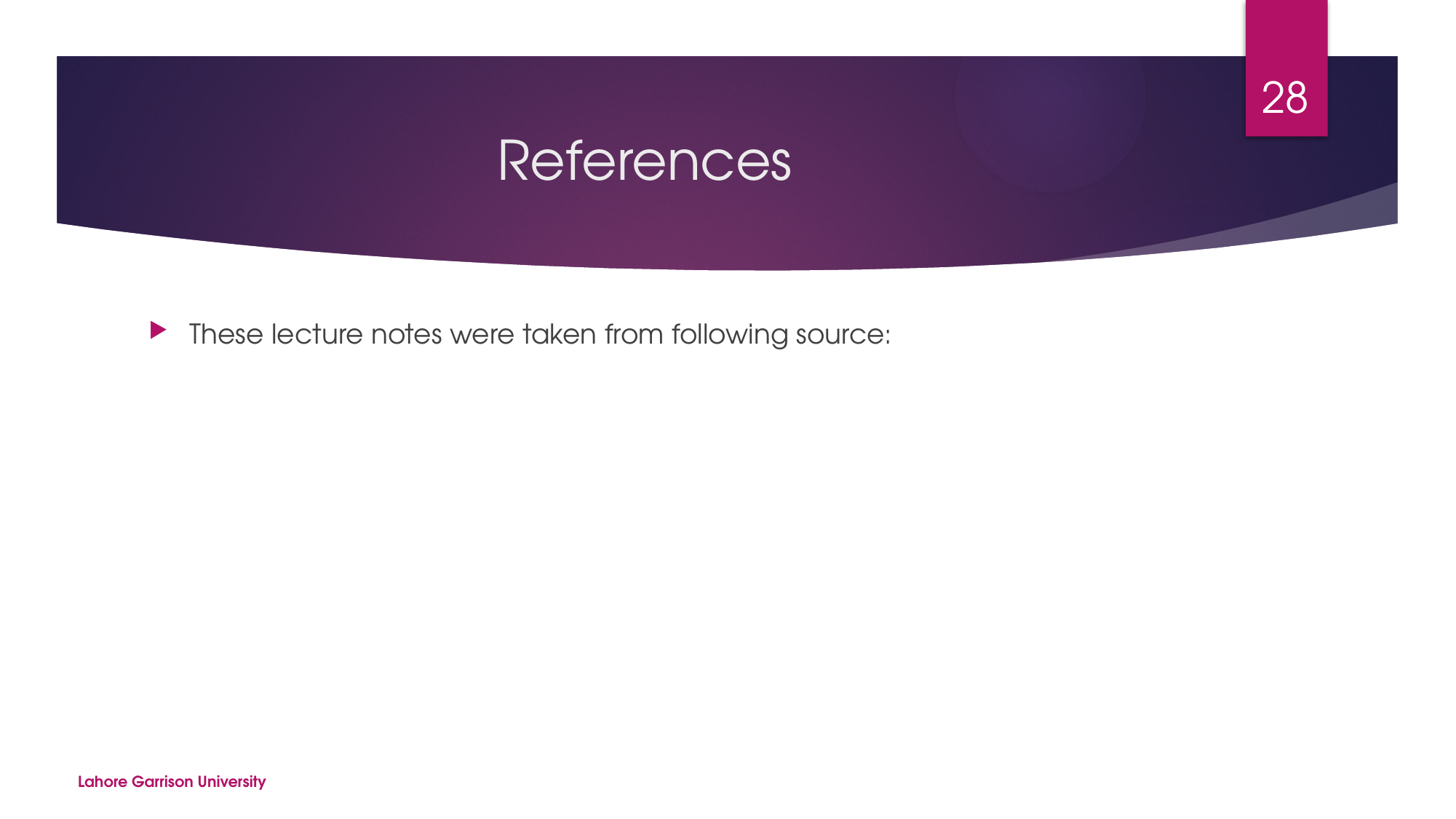

28
# References
These lecture notes were taken from following source:
Lahore Garrison University